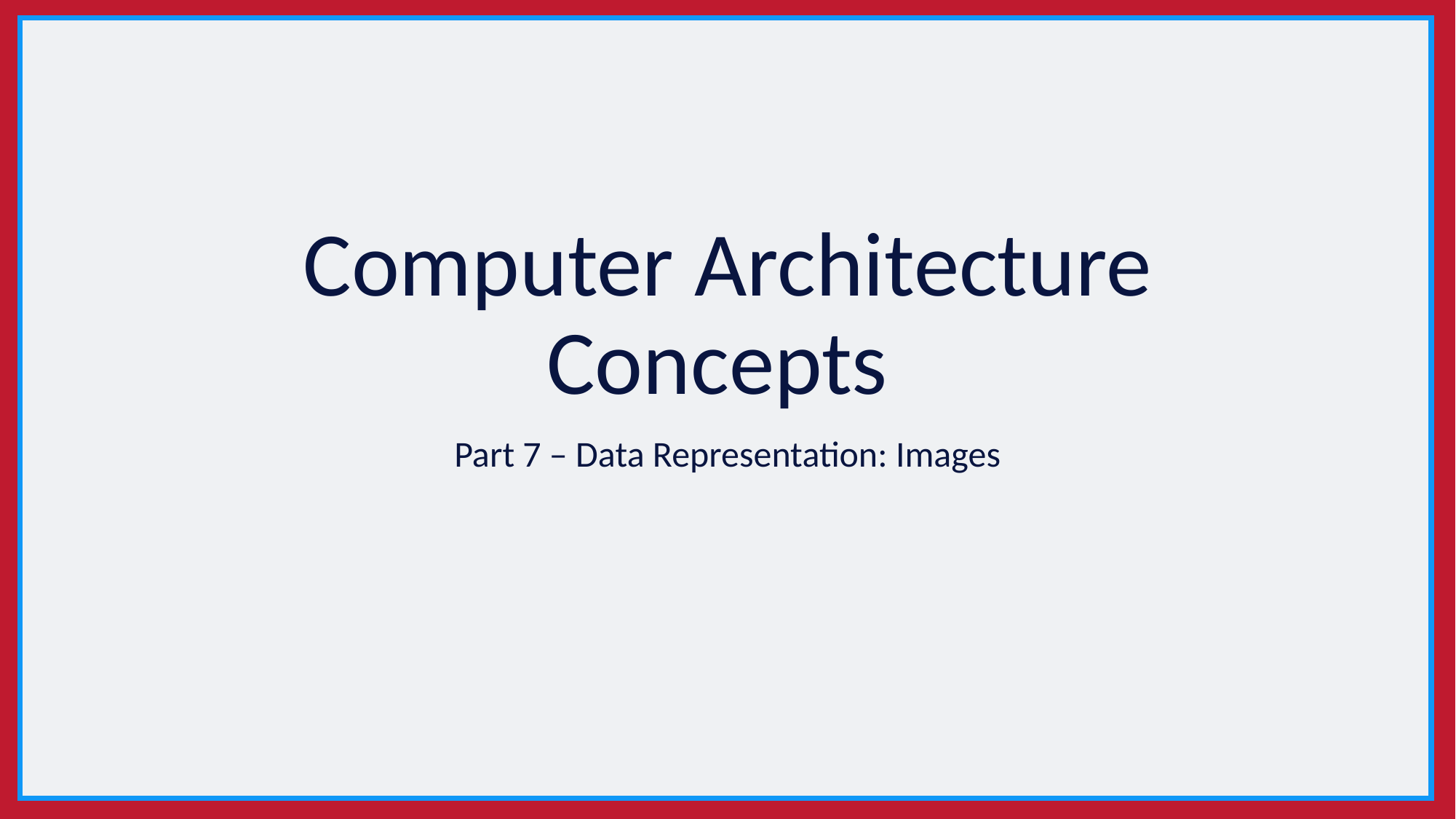

# Computer Architecture Concepts
Part 7 – Data Representation: Images